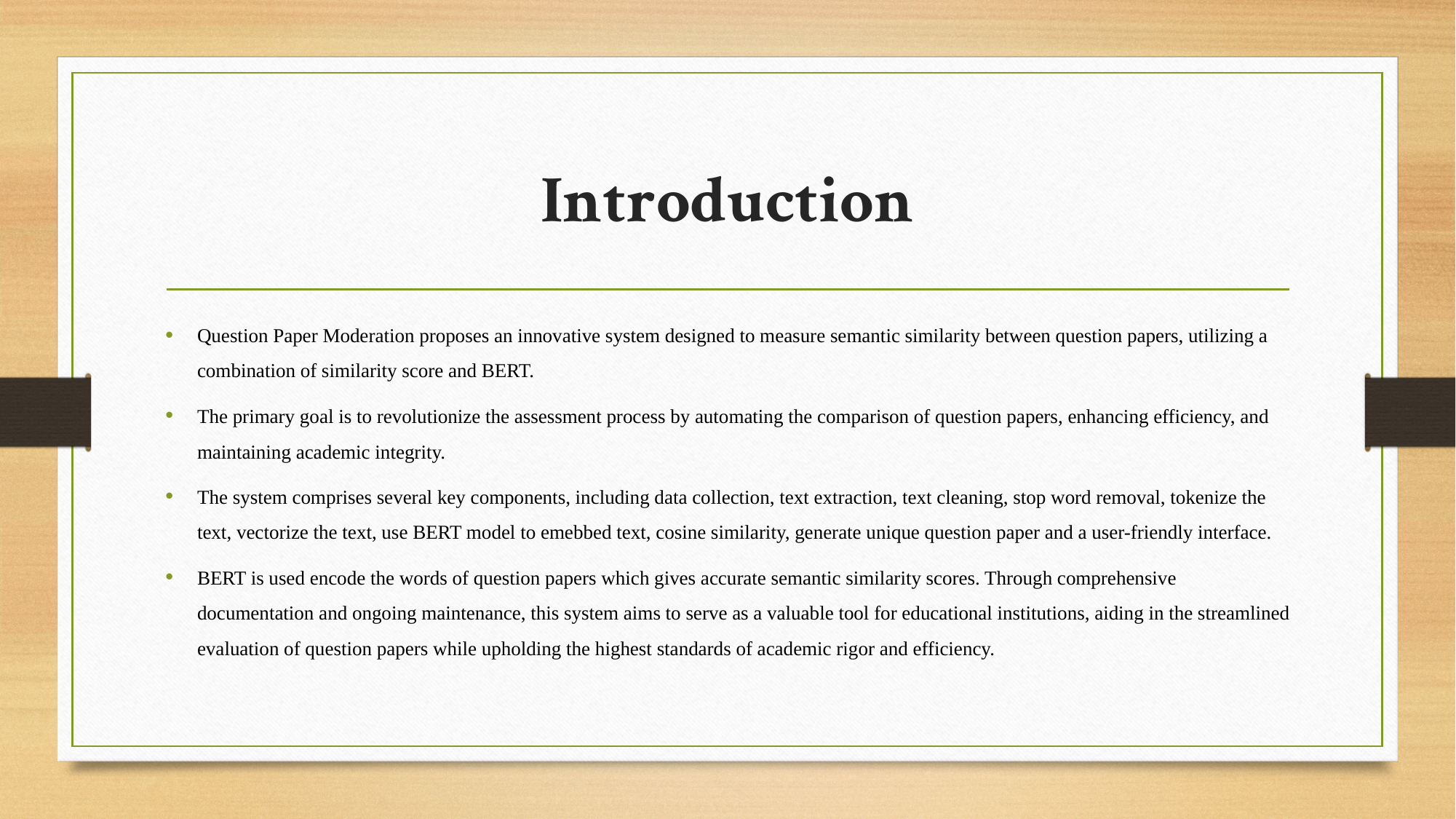

# Introduction
Question Paper Moderation proposes an innovative system designed to measure semantic similarity between question papers, utilizing a combination of similarity score and BERT.
The primary goal is to revolutionize the assessment process by automating the comparison of question papers, enhancing efficiency, and maintaining academic integrity.
The system comprises several key components, including data collection, text extraction, text cleaning, stop word removal, tokenize the text, vectorize the text, use BERT model to emebbed text, cosine similarity, generate unique question paper and a user-friendly interface.
BERT is used encode the words of question papers which gives accurate semantic similarity scores. Through comprehensive documentation and ongoing maintenance, this system aims to serve as a valuable tool for educational institutions, aiding in the streamlined evaluation of question papers while upholding the highest standards of academic rigor and efficiency.